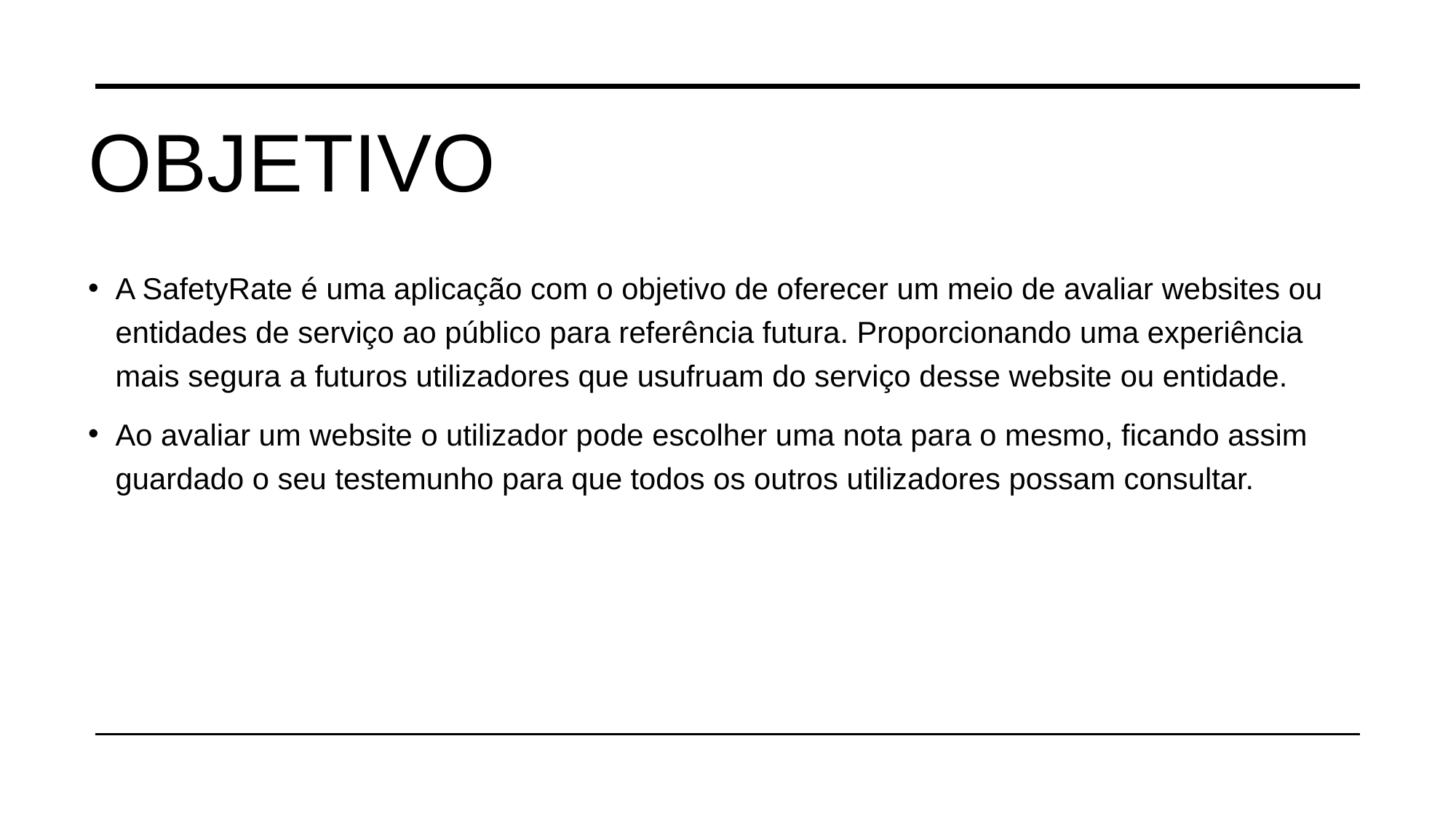

# OBjetivo
A SafetyRate é uma aplicação com o objetivo de oferecer um meio de avaliar websites ou entidades de serviço ao público para referência futura. Proporcionando uma experiência mais segura a futuros utilizadores que usufruam do serviço desse website ou entidade.
Ao avaliar um website o utilizador pode escolher uma nota para o mesmo, ficando assim guardado o seu testemunho para que todos os outros utilizadores possam consultar.